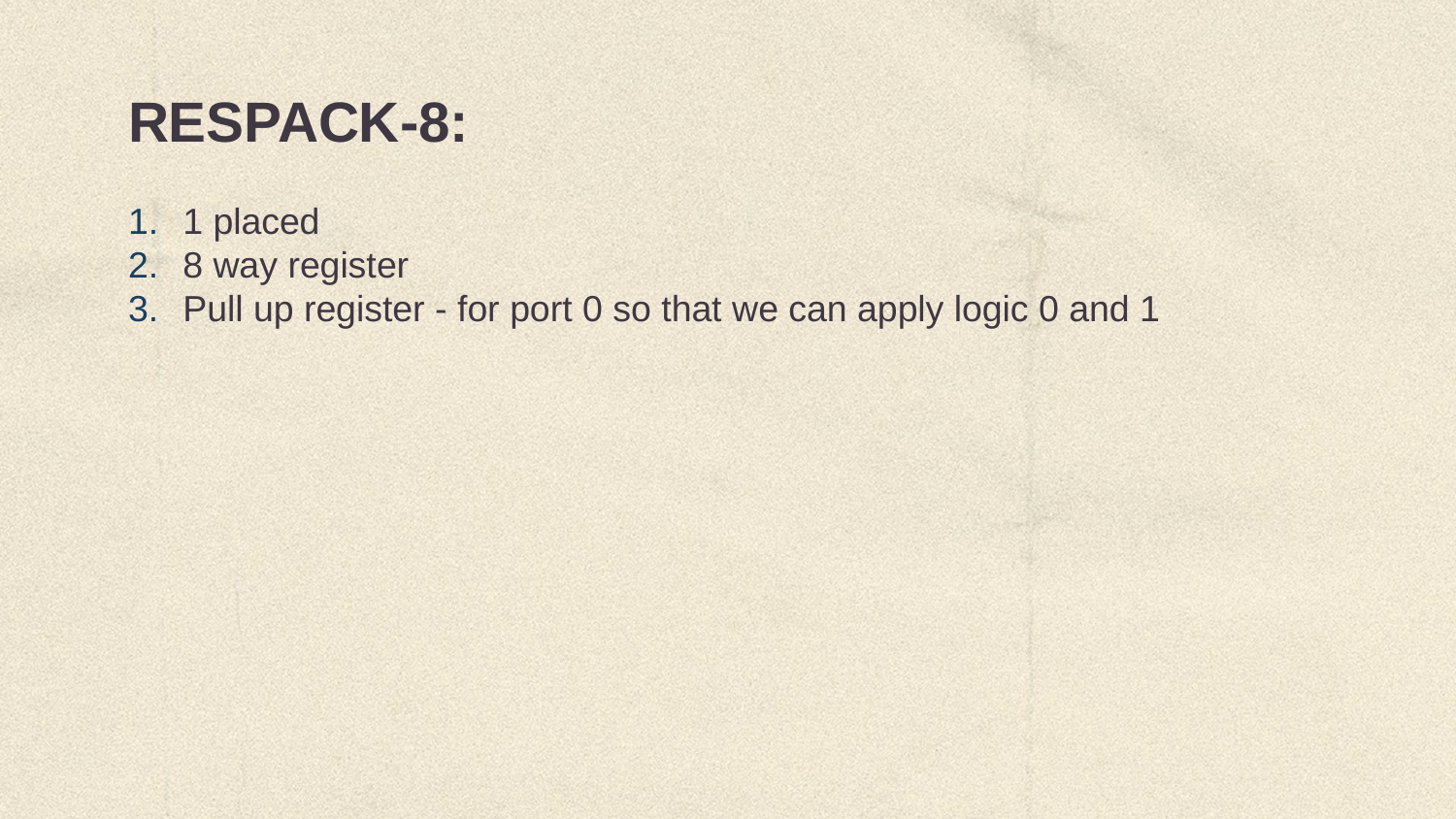

# RESPACK-8:
1 placed
8 way register
Pull up register - for port 0 so that we can apply logic 0 and 1